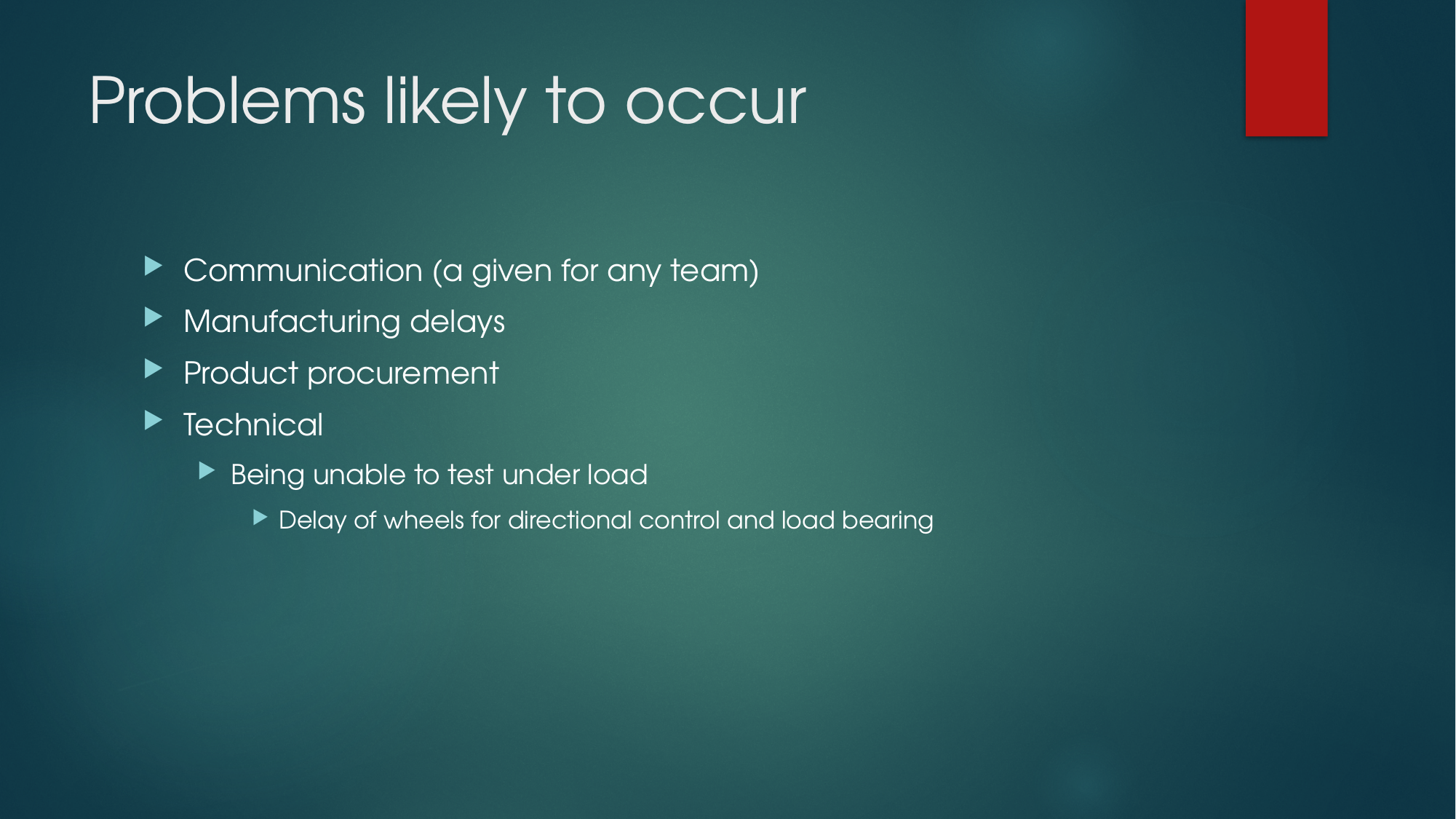

# Problems likely to occur
Communication (a given for any team)
Manufacturing delays
Product procurement
Technical
Being unable to test under load
Delay of wheels for directional control and load bearing